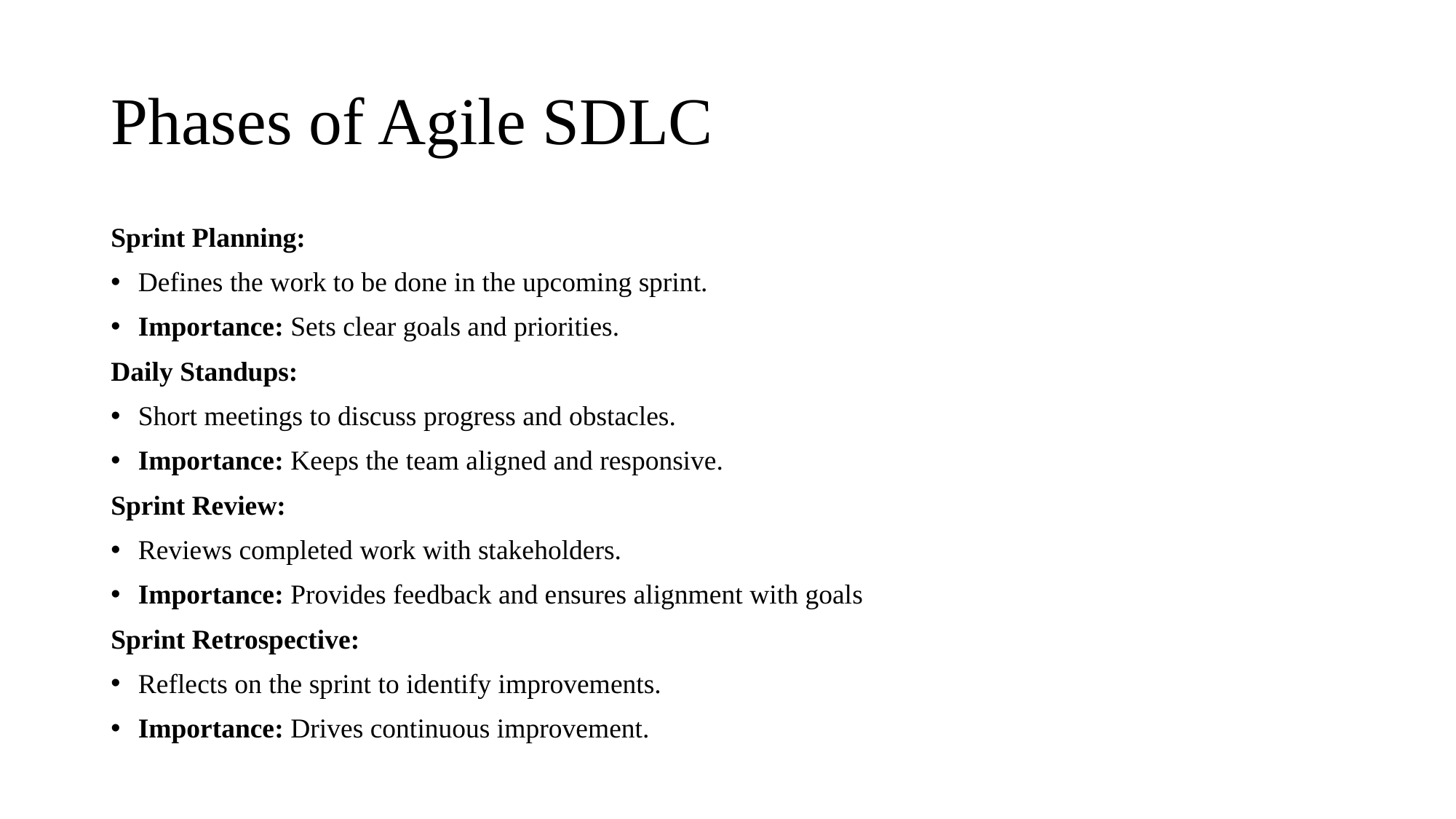

# Phases of Agile SDLC
Sprint Planning:
Defines the work to be done in the upcoming sprint.
Importance: Sets clear goals and priorities.
Daily Standups:
Short meetings to discuss progress and obstacles.
Importance: Keeps the team aligned and responsive.
Sprint Review:
Reviews completed work with stakeholders.
Importance: Provides feedback and ensures alignment with goals
Sprint Retrospective:
Reflects on the sprint to identify improvements.
Importance: Drives continuous improvement.